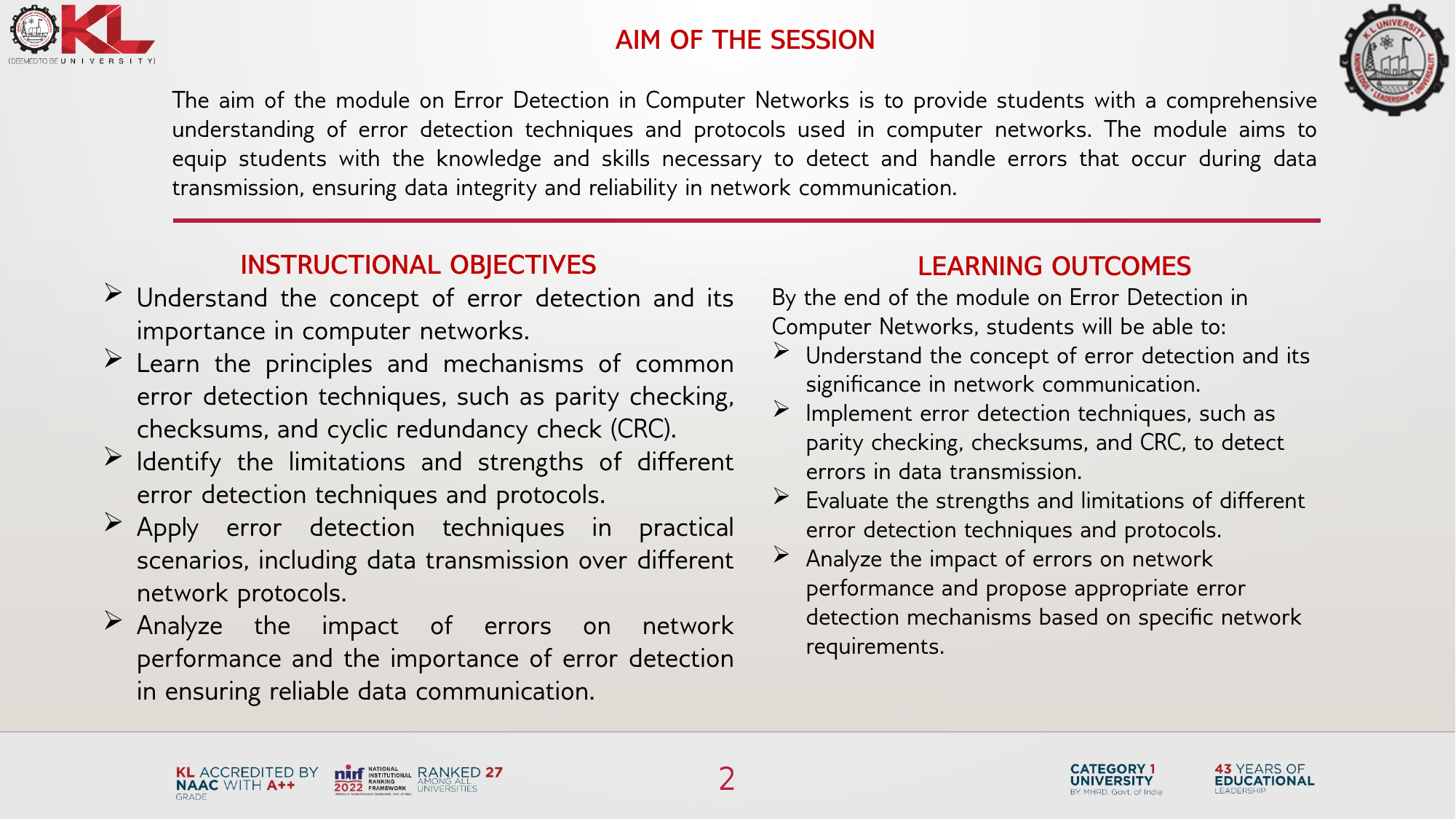

AIM OF THE SESSION

The aim of the module on Error Detection in Computer Networks is to provide students with a comprehensive understanding of error detection techniques and protocols used in computer networks. The module aims to equip students with the knowledge and skills necessary to detect and handle errors that occur during data transmission, ensuring data integrity and reliability in network communication.

INSTRUCTIONAL OBJECTIVES
Understand the concept of error detection and its importance in computer networks.
Learn the principles and mechanisms of common error detection techniques, such as parity checking, checksums, and cyclic redundancy check (CRC).
Identify the limitations and strengths of different error detection techniques and protocols.
Apply error detection techniques in practical scenarios, including data transmission over different network protocols.
Analyze the impact of errors on network performance and the importance of error detection in ensuring reliable data communication.

LEARNING OUTCOMES
By the end of the module on Error Detection in Computer Networks, students will be able to:
Understand the concept of error detection and its significance in network communication.
Implement error detection techniques, such as parity checking, checksums, and CRC, to detect errors in data transmission.
Evaluate the strengths and limitations of different error detection techniques and protocols.
Analyze the impact of errors on network performance and propose appropriate error detection mechanisms based on specific network requirements.
2